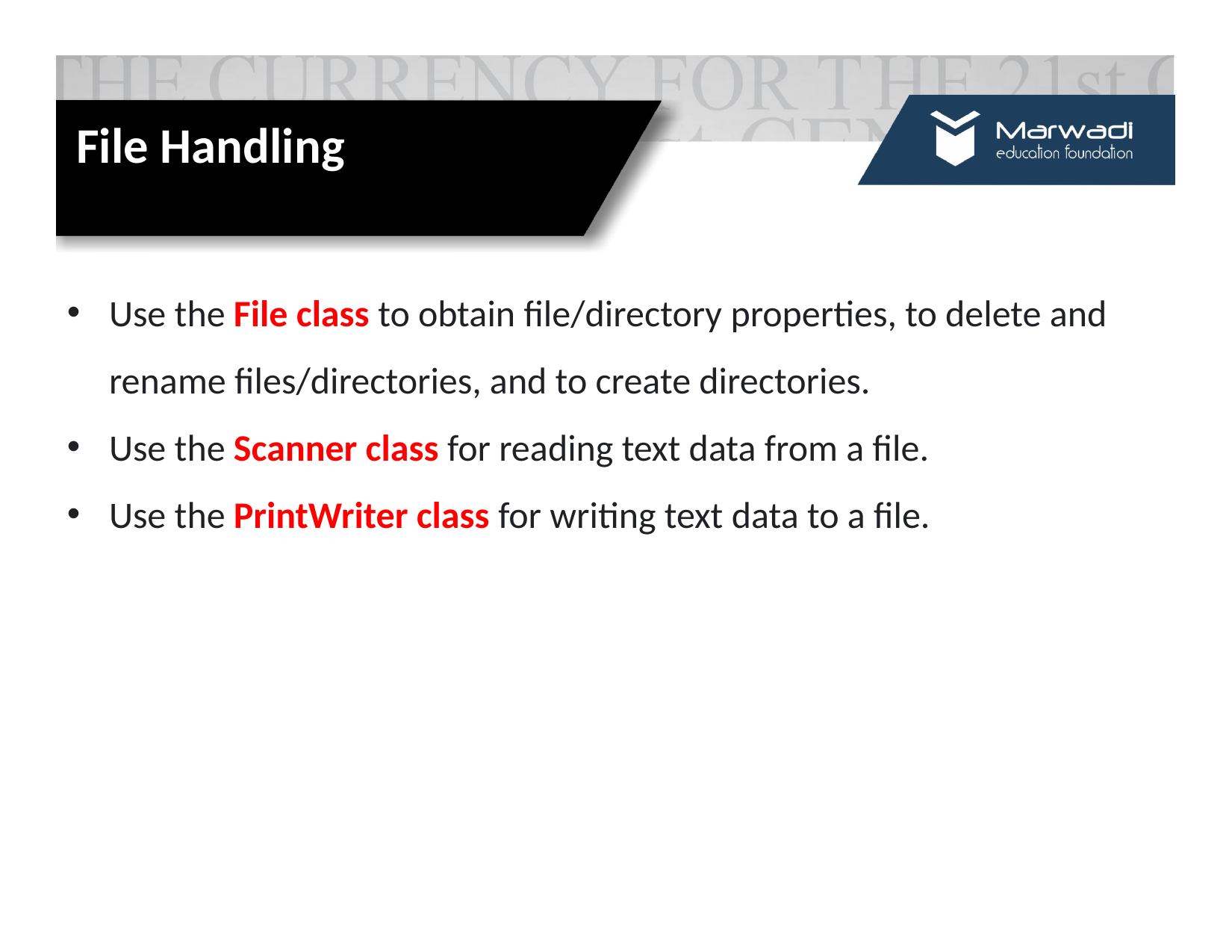

File Handling
Use the File class to obtain file/directory properties, to delete and
     rename files/directories, and to create directories.
Use the Scanner class for reading text data from a file.
Use the PrintWriter class for writing text data to a file.